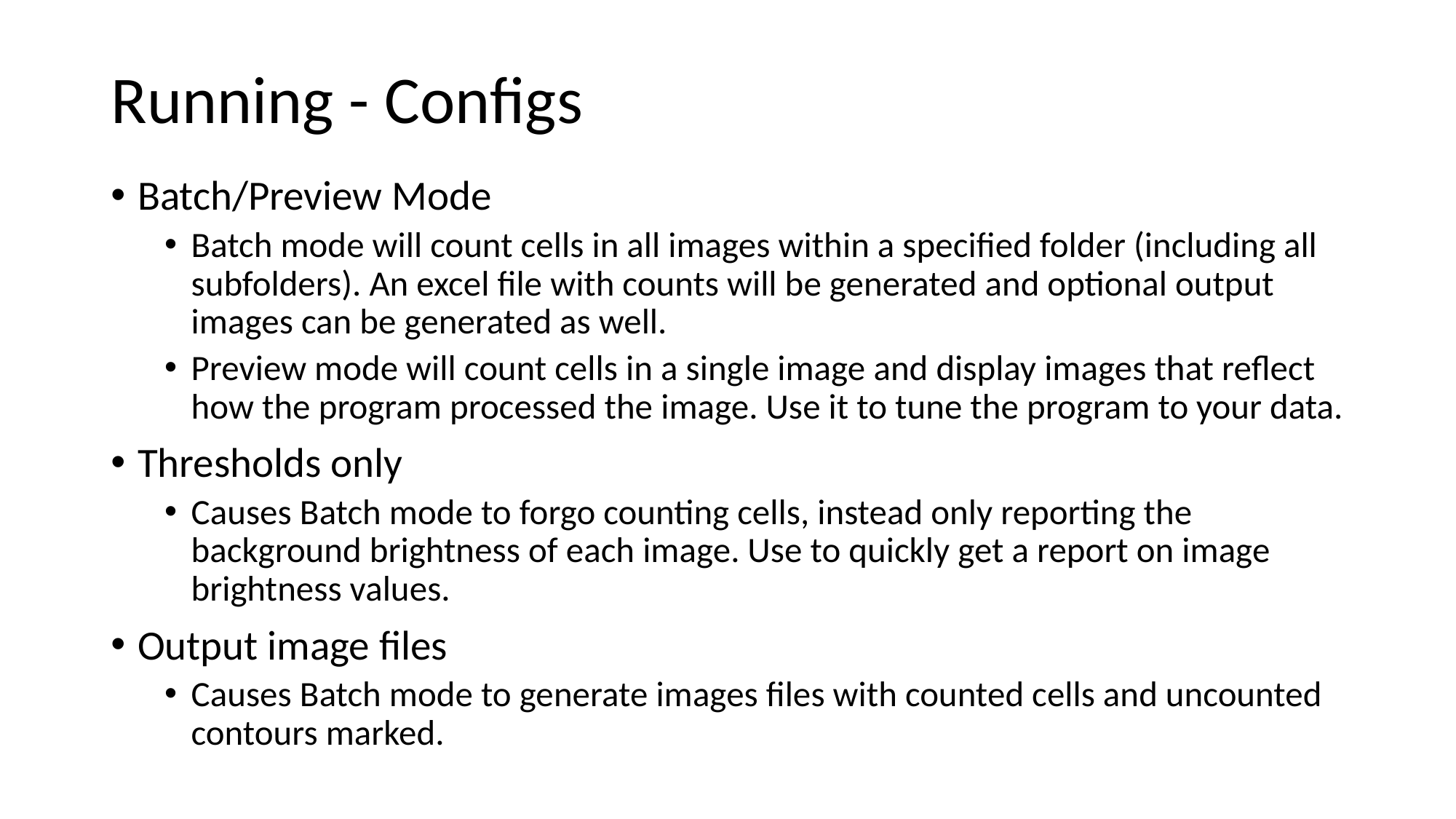

# Running - Configs
Batch/Preview Mode
Batch mode will count cells in all images within a specified folder (including all subfolders). An excel file with counts will be generated and optional output images can be generated as well.
Preview mode will count cells in a single image and display images that reflect how the program processed the image. Use it to tune the program to your data.
Thresholds only
Causes Batch mode to forgo counting cells, instead only reporting the background brightness of each image. Use to quickly get a report on image brightness values.
Output image files
Causes Batch mode to generate images files with counted cells and uncounted contours marked.